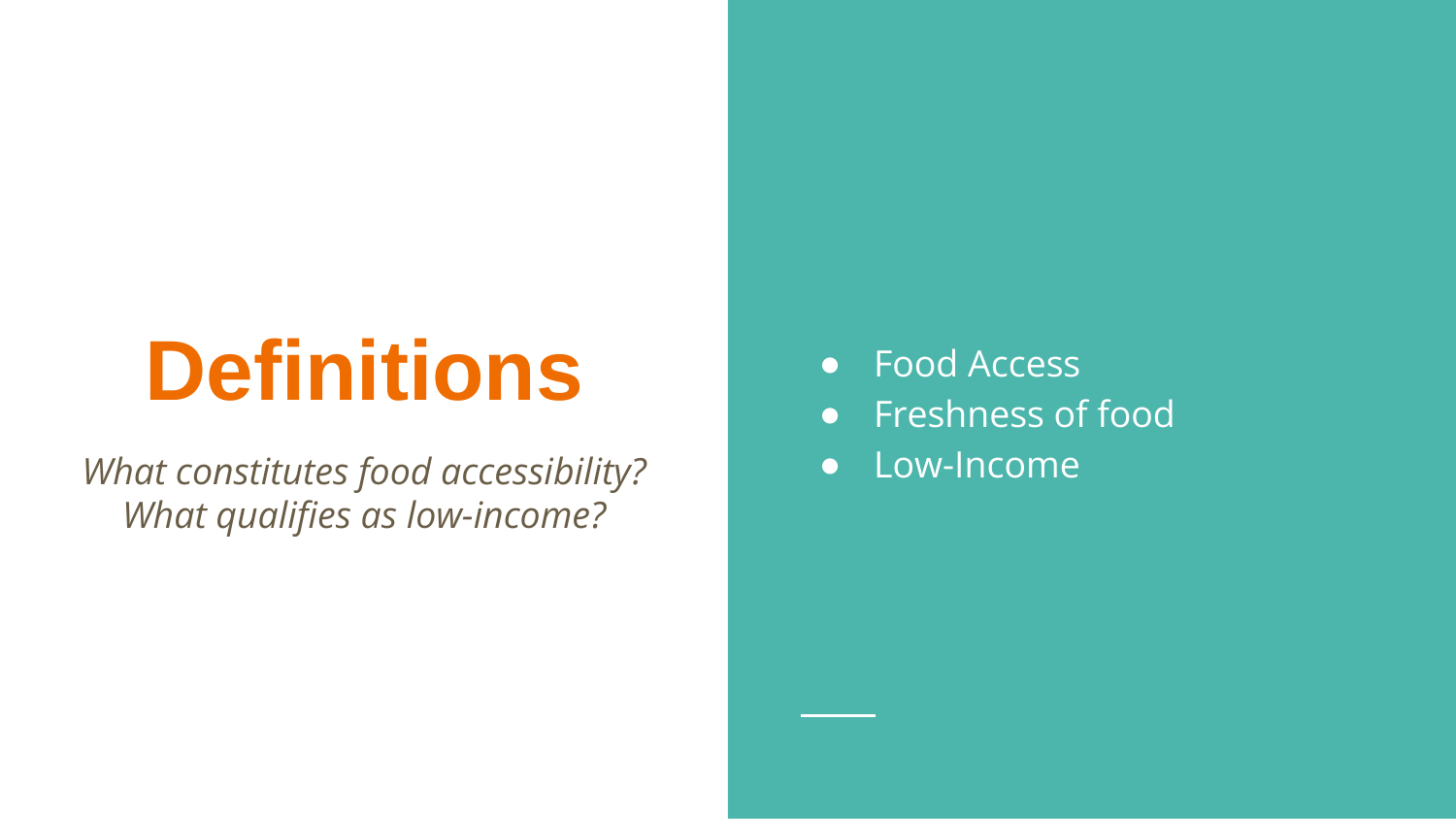

Food Access
Freshness of food
Low-Income
# Definitions
What constitutes food accessibility? What qualifies as low-income?